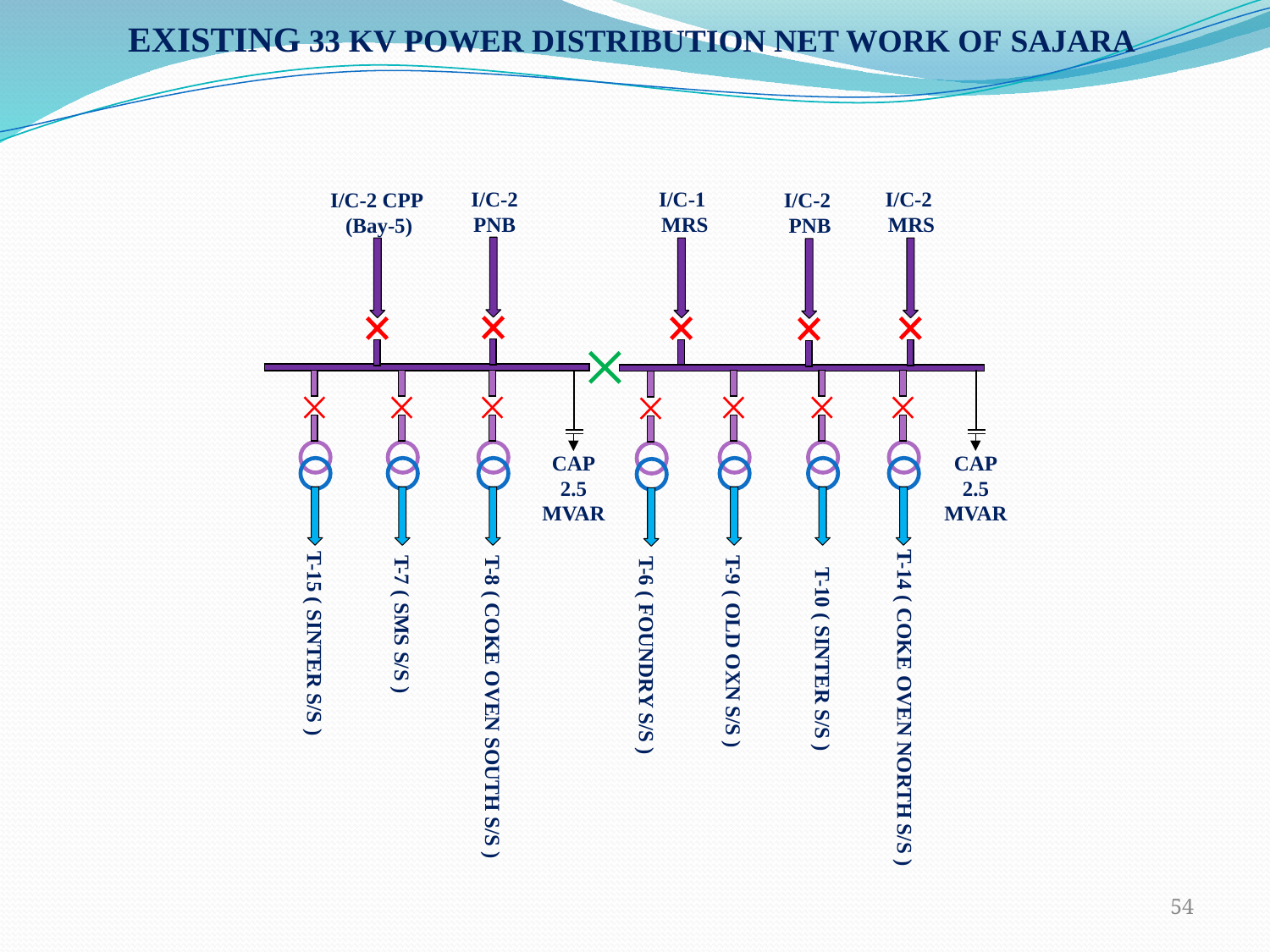

EXISTING 33 KV POWER DISTRIBUTION NET WORK OF SAJARA
I/C-2 PNB
I/C-1
 MRS
I/C-2
MRS
I/C-2 CPP
(Bay-5)
I/C-2
PNB

CAP
2.5 MVAR

CAP
2.5 MVAR

T-7 ( SMS S/S )
T-15 ( SINTER S/S )
T-9 ( OLD OXN S/S )
T-6 ( FOUNDRY S/S )
T-10 ( SINTER S/S )
T-8 ( COKE OVEN SOUTH S/S )
T-14 ( COKE OVEN NORTH S/S )
54